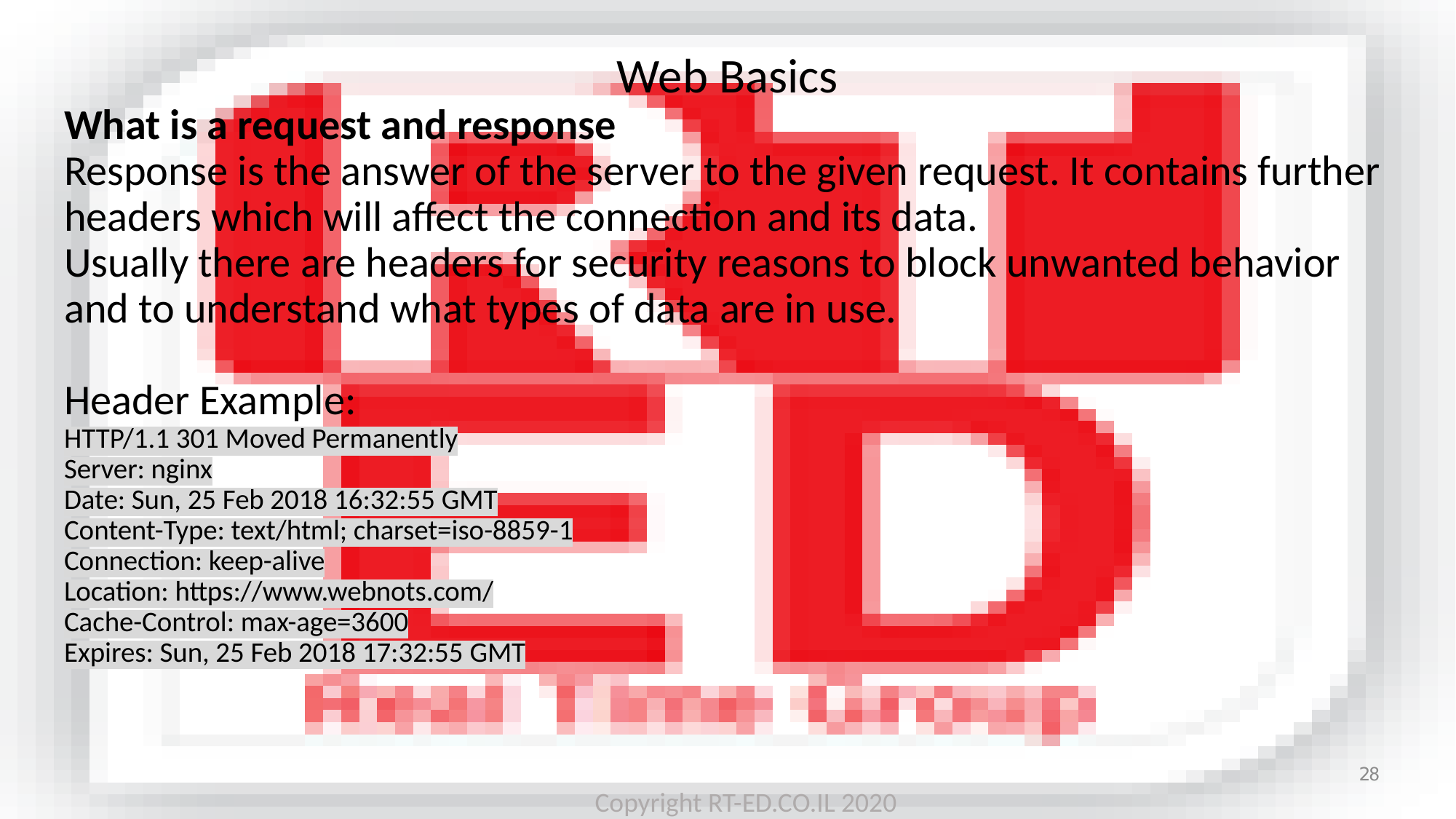

# Web Basics
What is a request and response
Response is the answer of the server to the given request. It contains further headers which will affect the connection and its data.
Usually there are headers for security reasons to block unwanted behavior and to understand what types of data are in use.

Header Example:
HTTP/1.1 301 Moved Permanently
Server: nginx
Date: Sun, 25 Feb 2018 16:32:55 GMT
Content-Type: text/html; charset=iso-8859-1
Connection: keep-alive
Location: https://www.webnots.com/
Cache-Control: max-age=3600
Expires: Sun, 25 Feb 2018 17:32:55 GMT

28
Copyright RT-ED.CO.IL 2020